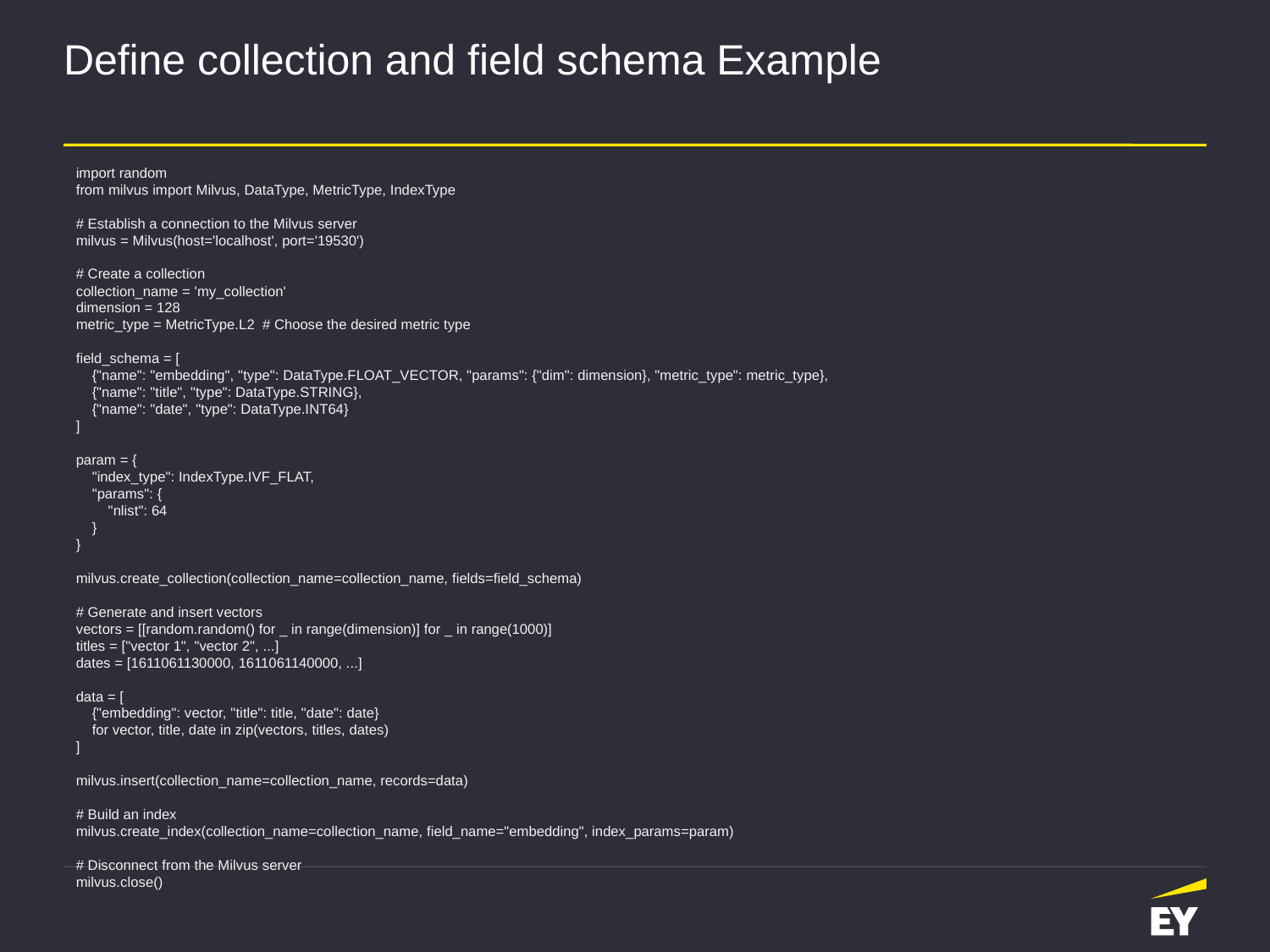

# Define collection and field schema Example
import random
from milvus import Milvus, DataType, MetricType, IndexType

# Establish a connection to the Milvus server
milvus = Milvus(host='localhost', port='19530')

# Create a collection
collection_name = 'my_collection'
dimension = 128
metric_type = MetricType.L2  # Choose the desired metric type

field_schema = [
    {"name": "embedding", "type": DataType.FLOAT_VECTOR, "params": {"dim": dimension}, "metric_type": metric_type},
    {"name": "title", "type": DataType.STRING},
    {"name": "date", "type": DataType.INT64}
]

param = {
    "index_type": IndexType.IVF_FLAT,
    "params": {
        "nlist": 64
    }
}

milvus.create_collection(collection_name=collection_name, fields=field_schema)

# Generate and insert vectors
vectors = [[random.random() for _ in range(dimension)] for _ in range(1000)]
titles = ["vector 1", "vector 2", ...]
dates = [1611061130000, 1611061140000, ...]

data = [
    {"embedding": vector, "title": title, "date": date}
    for vector, title, date in zip(vectors, titles, dates)
]

milvus.insert(collection_name=collection_name, records=data)

# Build an index
milvus.create_index(collection_name=collection_name, field_name="embedding", index_params=param)

# Disconnect from the Milvus server
milvus.close()